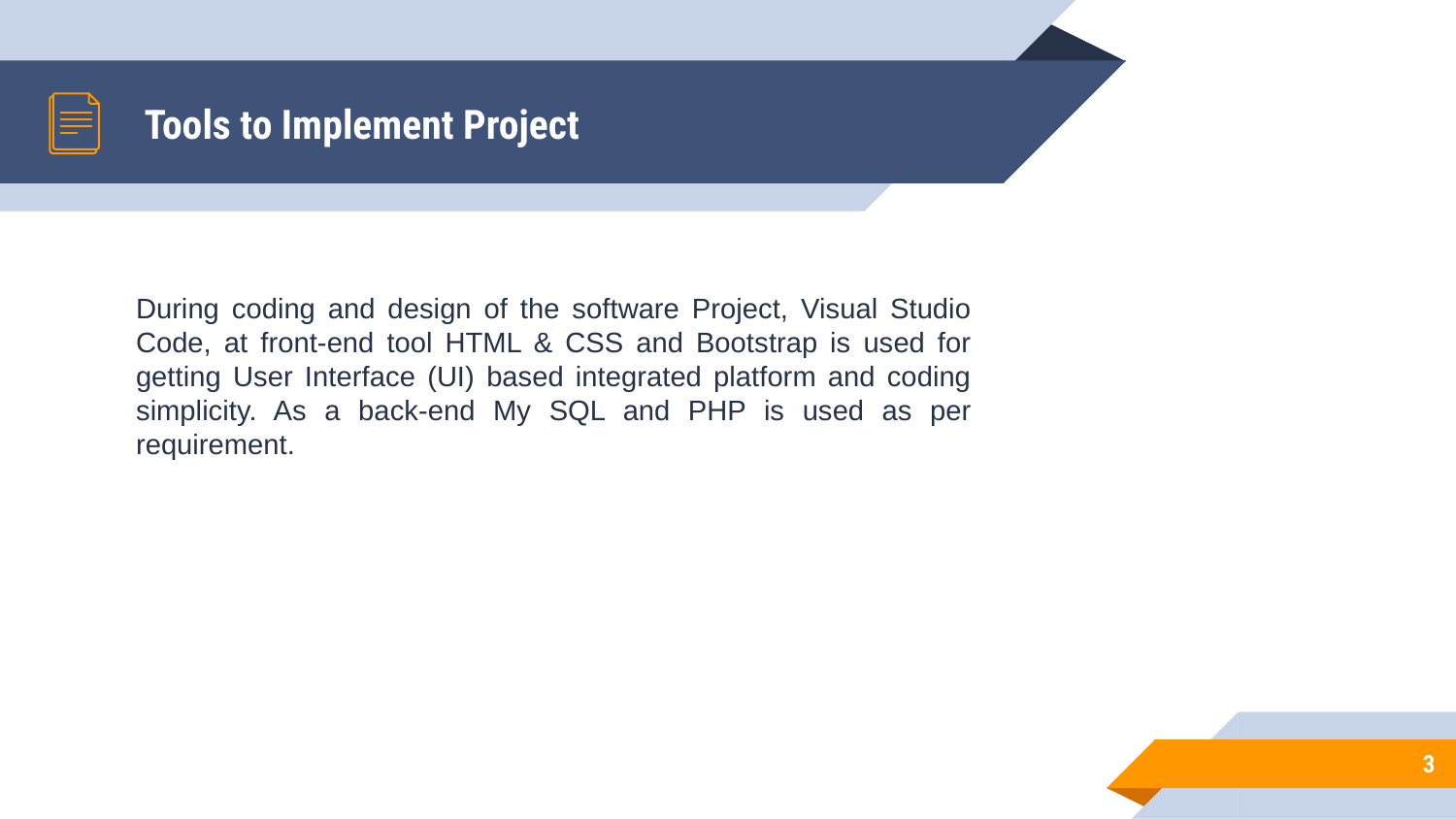

# Tools to Implement Project

During coding and design of the software Project, Visual Studio Code, at front-end tool HTML & CSS and Bootstrap is used for getting User Interface (UI) based integrated platform and coding simplicity. As a back-end My SQL and PHP is used as per requirement.
3